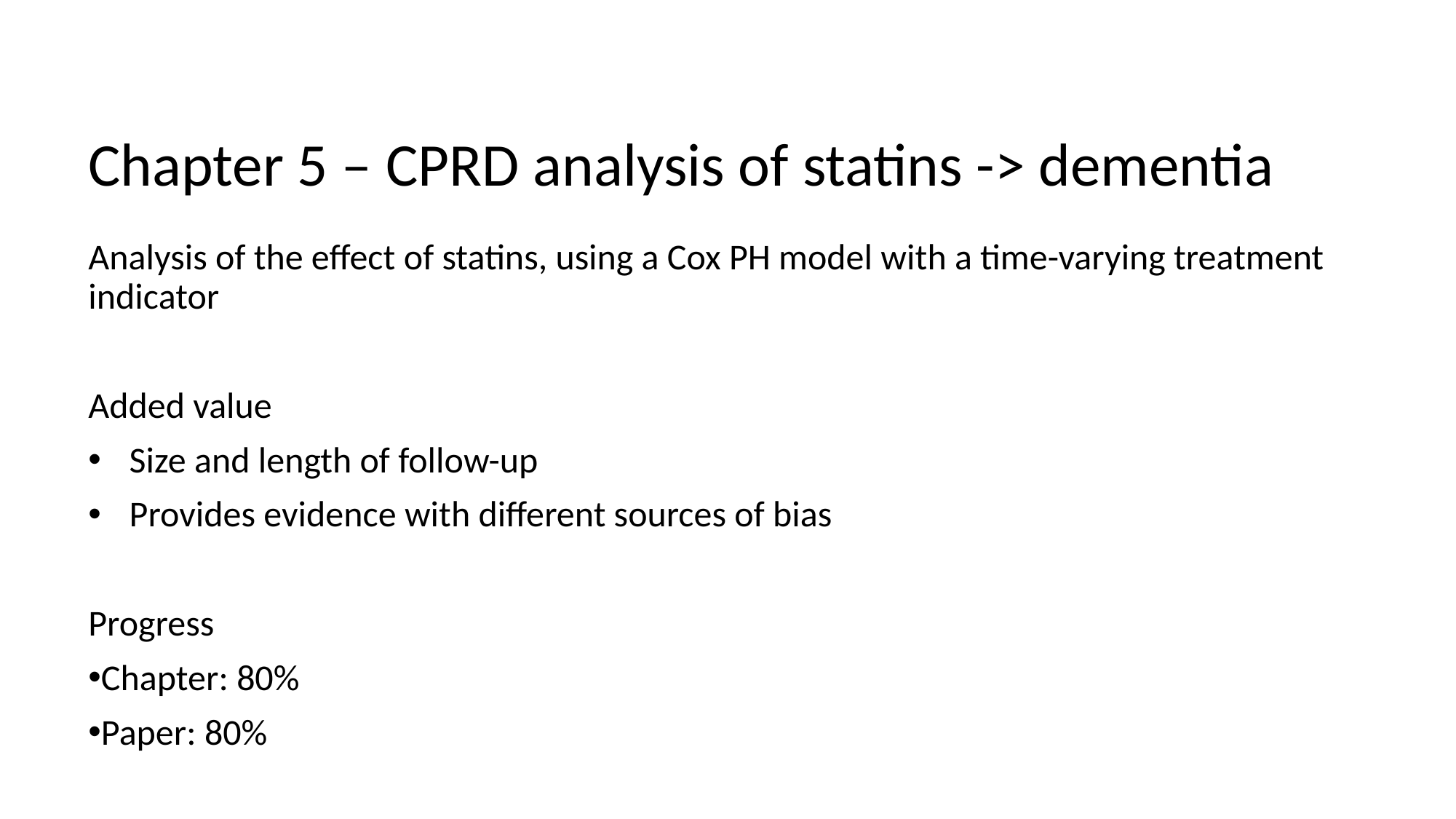

# Chapter 5 – CPRD analysis of statins -> dementia
Analysis of the effect of statins, using a Cox PH model with a time-varying treatment indicator

Added value
Size and length of follow-up
Provides evidence with different sources of bias

Progress
Chapter: 80%
Paper: 80%